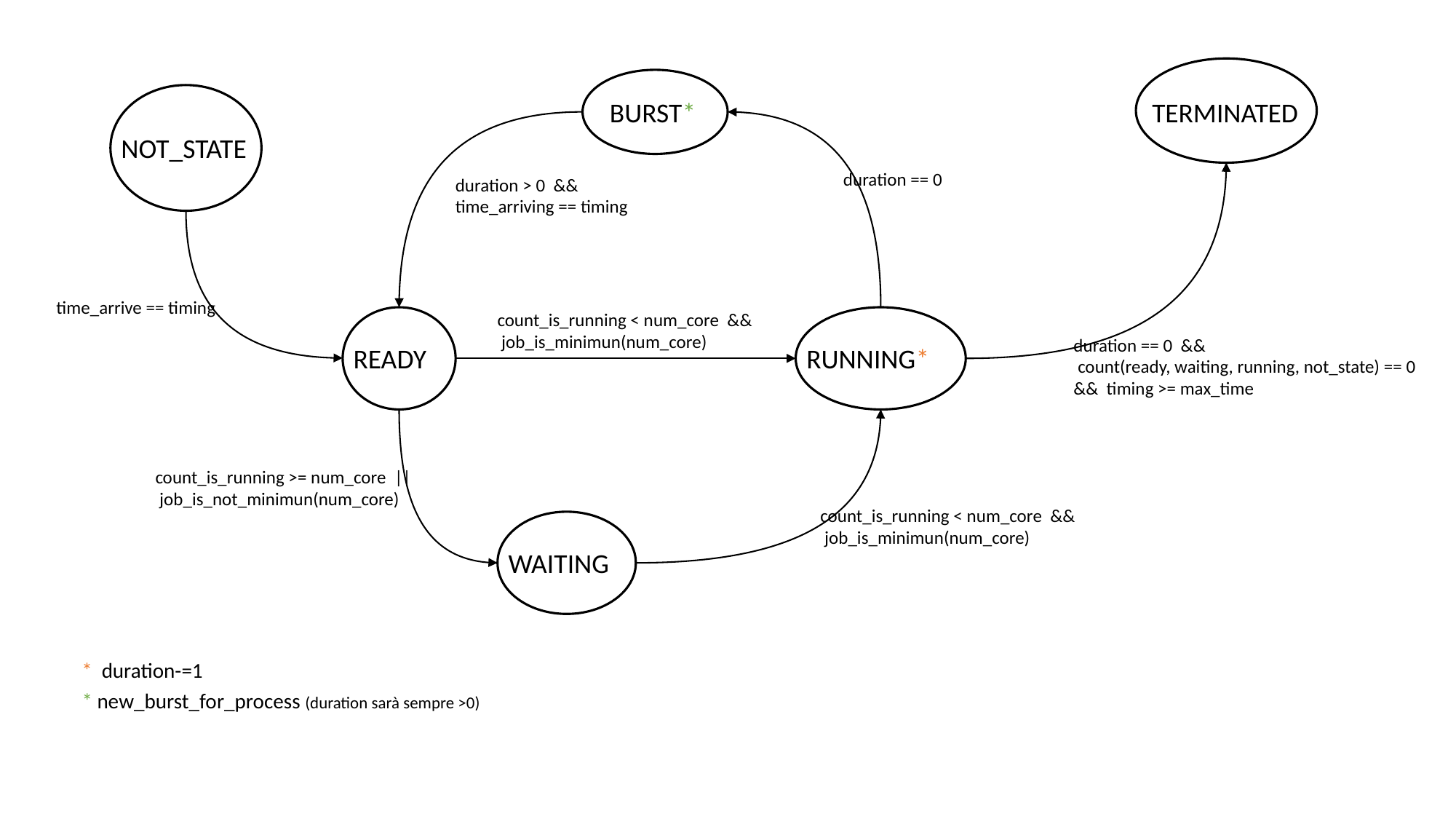

BURST*
TERMINATED
NOT_STATE
duration == 0

duration > 0  && time_arriving == timing

time_arrive == timing
count_is_running < num_core  &&  job_is_minimun(num_core)

duration == 0  &&
 count(ready, waiting, running, not_state) == 0
&&  timing >= max_time
READY
RUNNING*
count_is_running >= num_core  ||  job_is_not_minimun(num_core)
count_is_running < num_core  &&  job_is_minimun(num_core)

WAITING
*  duration-=1
* new_burst_for_process (duration sarà sempre >0)